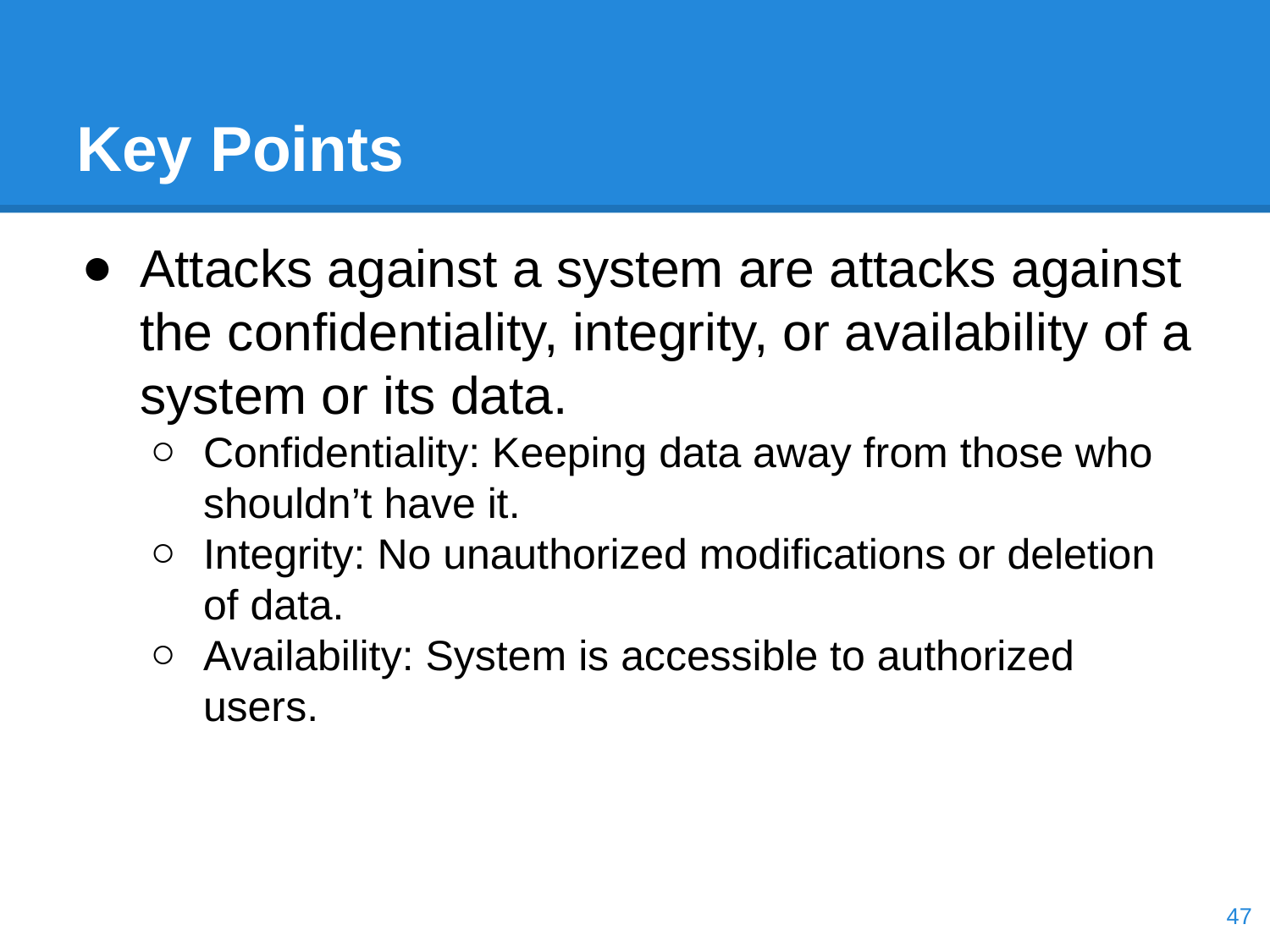

# Key Points
Attacks against a system are attacks against the confidentiality, integrity, or availability of a system or its data.
Confidentiality: Keeping data away from those who shouldn’t have it.
Integrity: No unauthorized modifications or deletion of data.
Availability: System is accessible to authorized users.

47